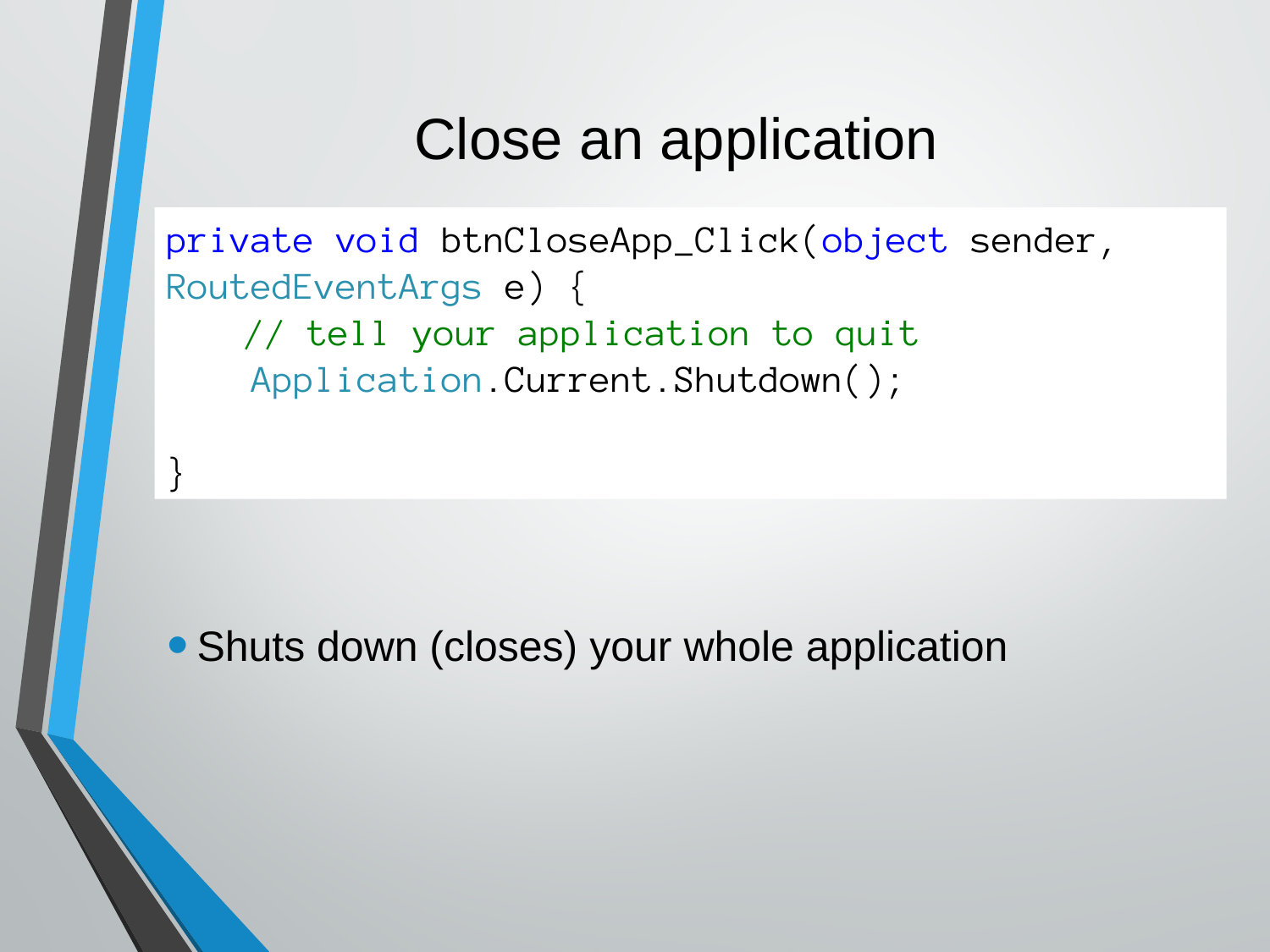

# Close an application
private void btnCloseApp_Click(object sender, RoutedEventArgs e) {
    // tell your application to quit
    Application.Current.Shutdown();

}
Shuts down (closes) your whole application